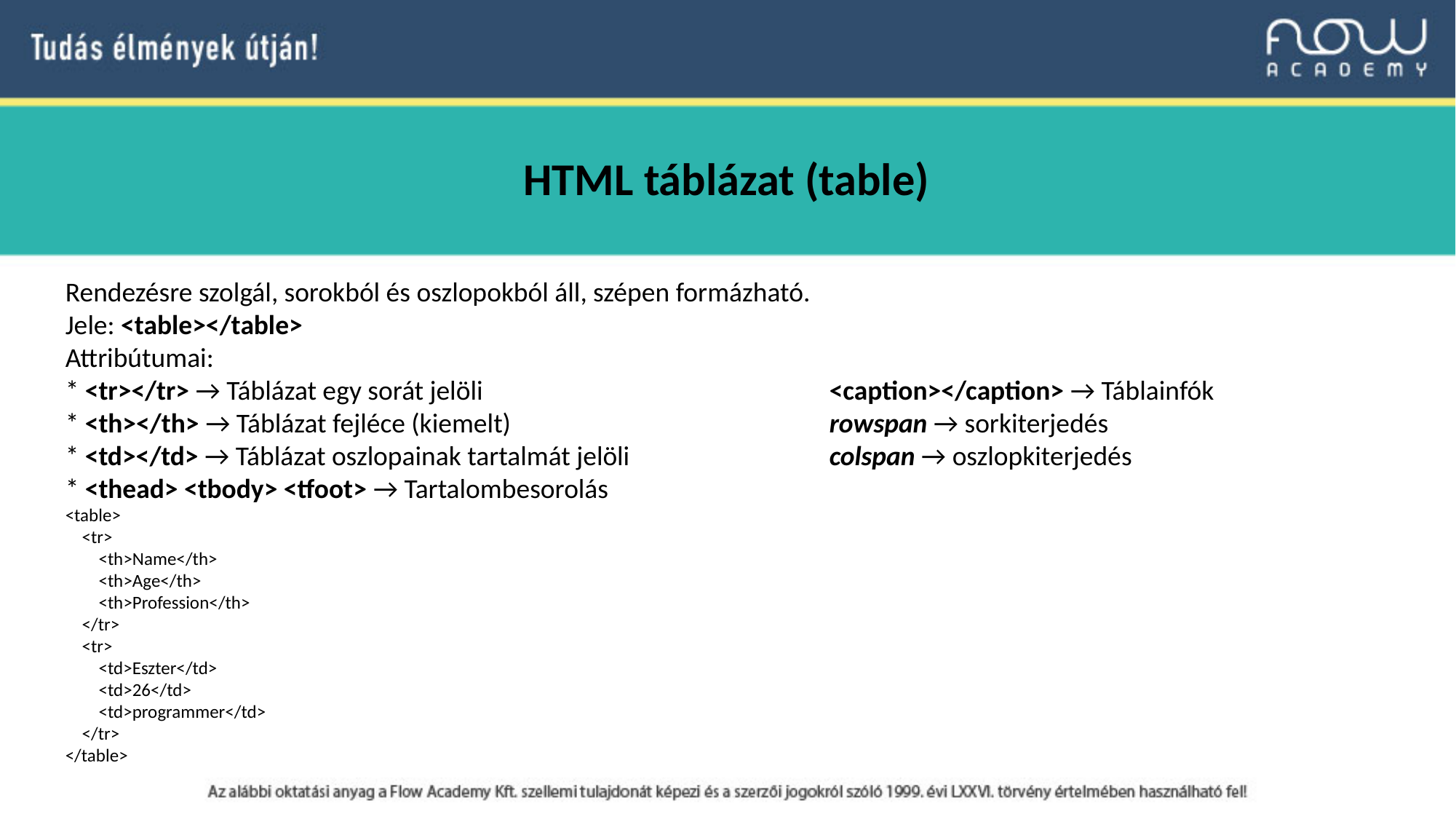

HTML táblázat (table)

Rendezésre szolgál, sorokból és oszlopokból áll, szépen formázható.
Jele: <table></table>
Attribútumai:
* <tr></tr> → Táblázat egy sorát jelöli				<caption></caption> → Táblainfók
* <th></th> → Táblázat fejléce (kiemelt)			rowspan → sorkiterjedés
* <td></td> → Táblázat oszlopainak tartalmát jelöli		colspan → oszlopkiterjedés
* <thead> <tbody> <tfoot> → Tartalombesorolás
<table>
    <tr>
        <th>Name</th>
        <th>Age</th>
        <th>Profession</th>
    </tr>
    <tr>
        <td>Eszter</td>
        <td>26</td>
        <td>programmer</td>
    </tr>
</table>